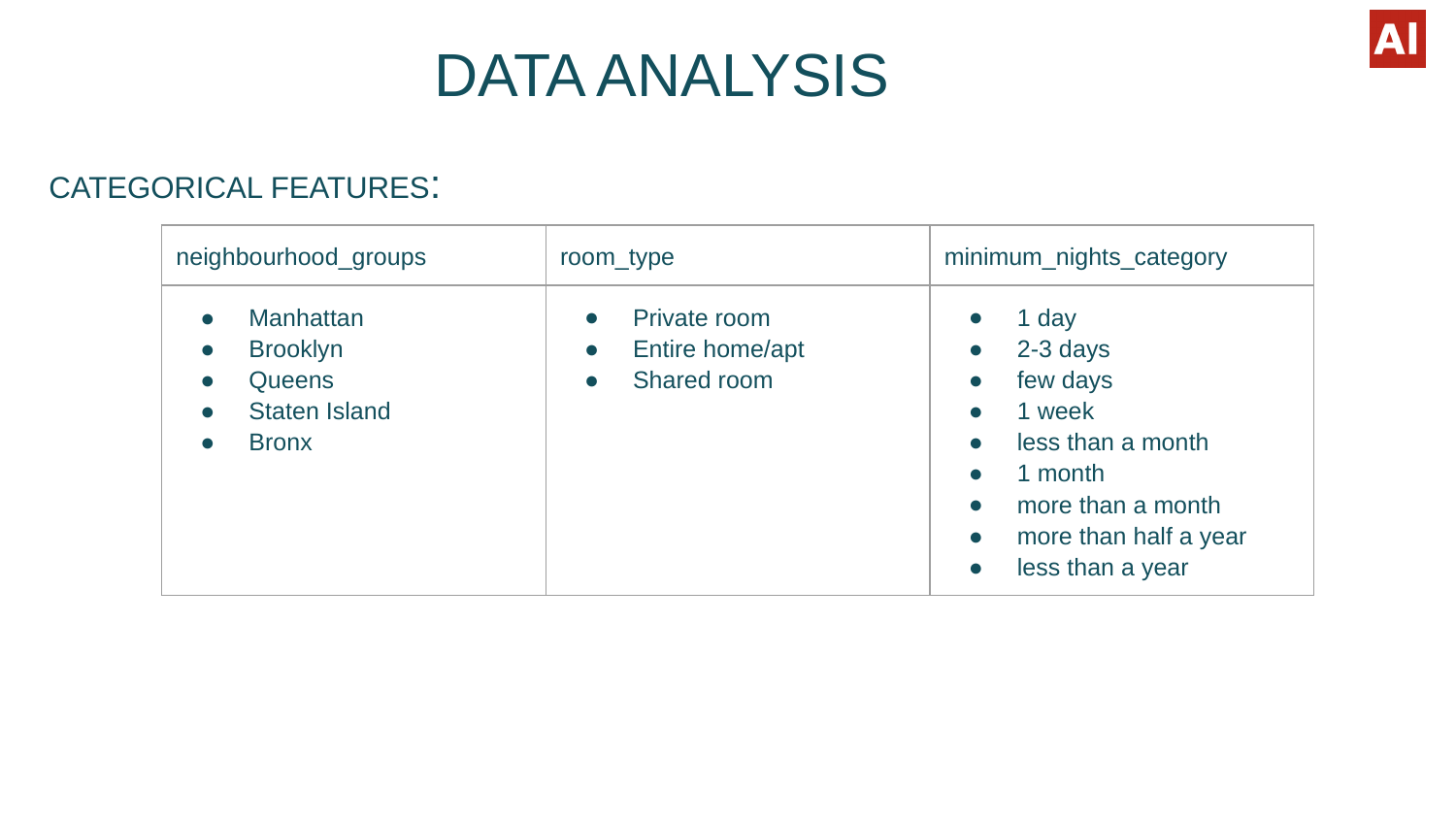

DATA ANALYSIS

CATEGORICAL FEATURES:

| neighbourhood\_groups | room\_type | minimum\_nights\_category |
| --- | --- | --- |
| Manhattan Brooklyn Queens Staten Island Bronx | Private room Entire home/apt Shared room | 1 day 2-3 days few days 1 week less than a month 1 month more than a month more than half a year less than a year |